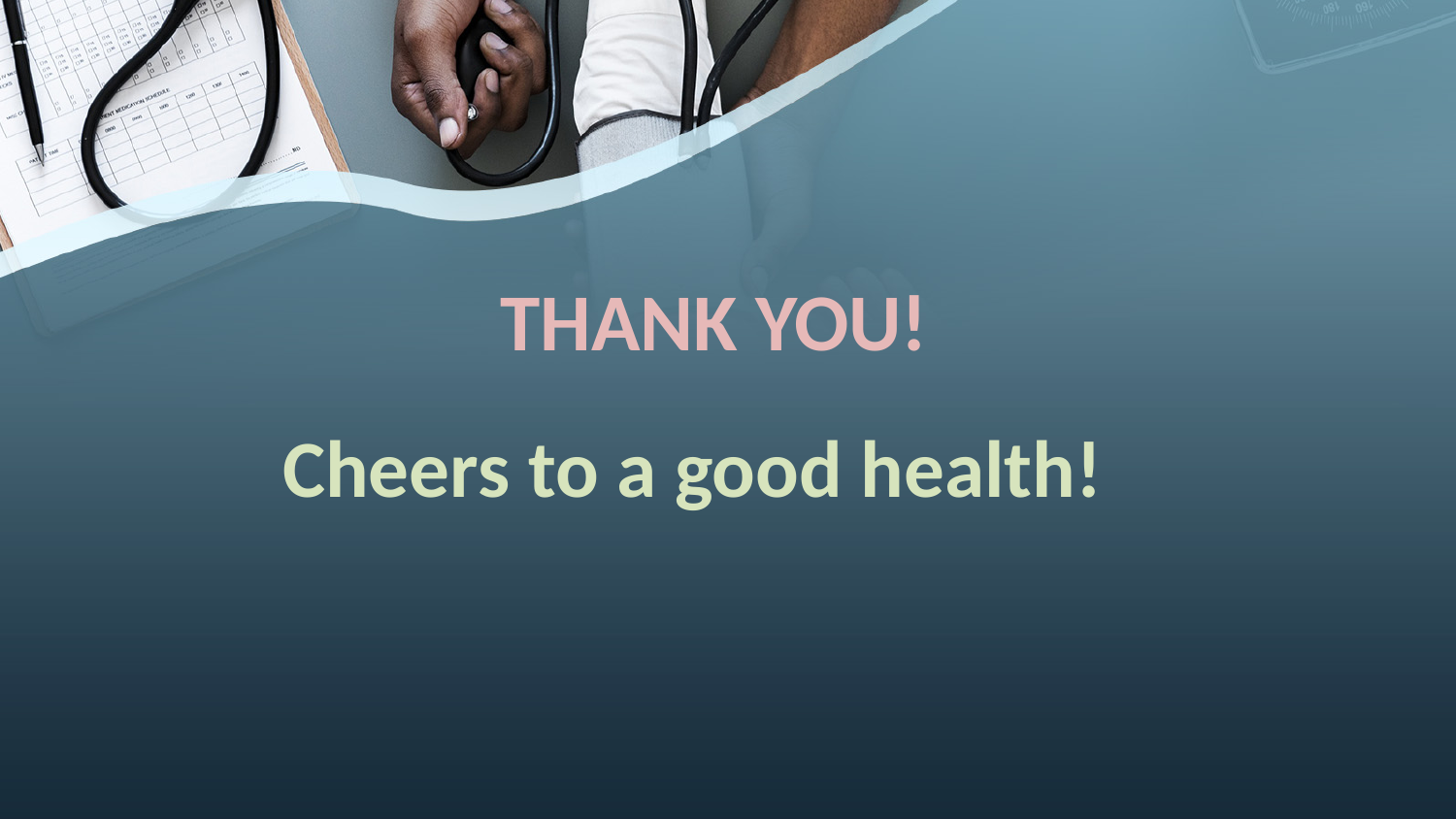

THANK YOU!
Cheers to a good health!